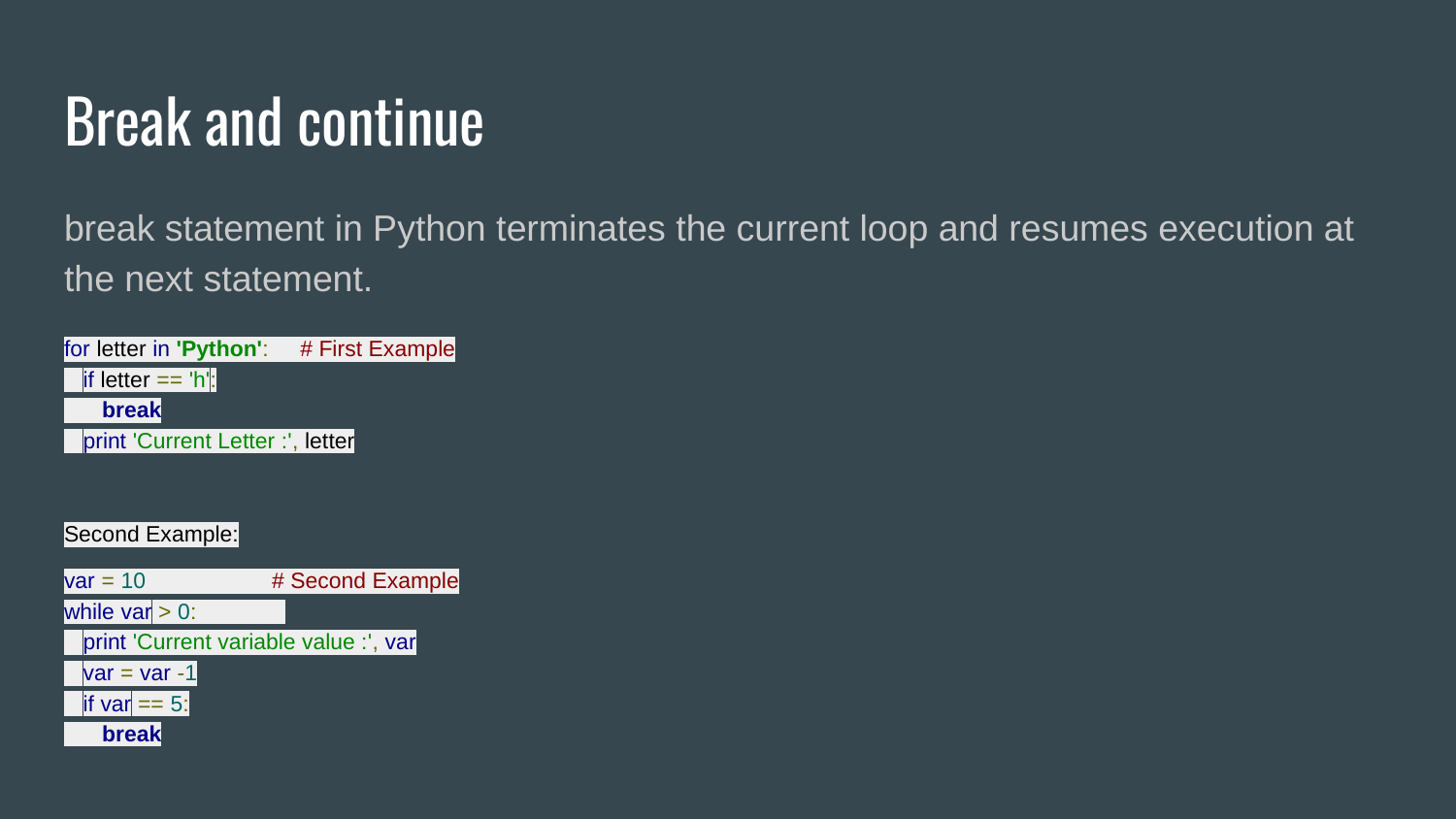

# Break and continue
break statement in Python terminates the current loop and resumes execution at the next statement.
for letter in 'Python':     # First Example
   if letter == 'h':
      break
   print 'Current Letter :', letter

Second Example:
var = 10                    # Second Example
while var > 0:
   print 'Current variable value :', var
   var = var -1
   if var == 5:
      break